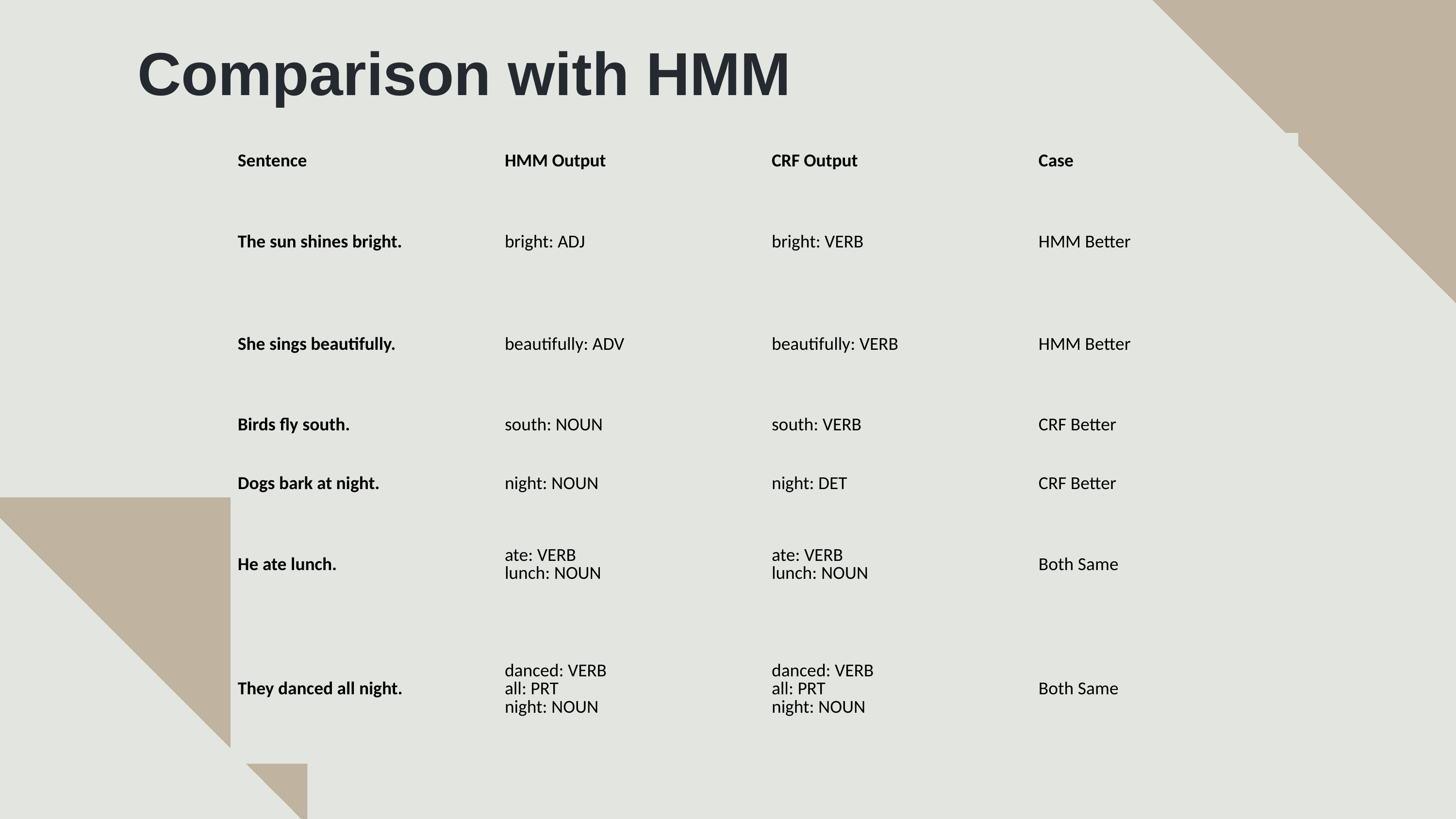

Comparison with HMM
| Sentence | HMM Output | CRF Output | Case |
| --- | --- | --- | --- |
| The sun shines bright. | bright: ADJ | bright: VERB | HMM Better |
| She sings beautifully. | beautifully: ADV | beautifully: VERB | HMM Better |
| Birds fly south. | south: NOUN | south: VERB | CRF Better |
| Dogs bark at night. | night: NOUN | night: DET | CRF Better |
| He ate lunch. | ate: VERB lunch: NOUN | ate: VERB lunch: NOUN | Both Same |
| They danced all night. | danced: VERB all: PRT night: NOUN | danced: VERB all: PRT night: NOUN | Both Same |